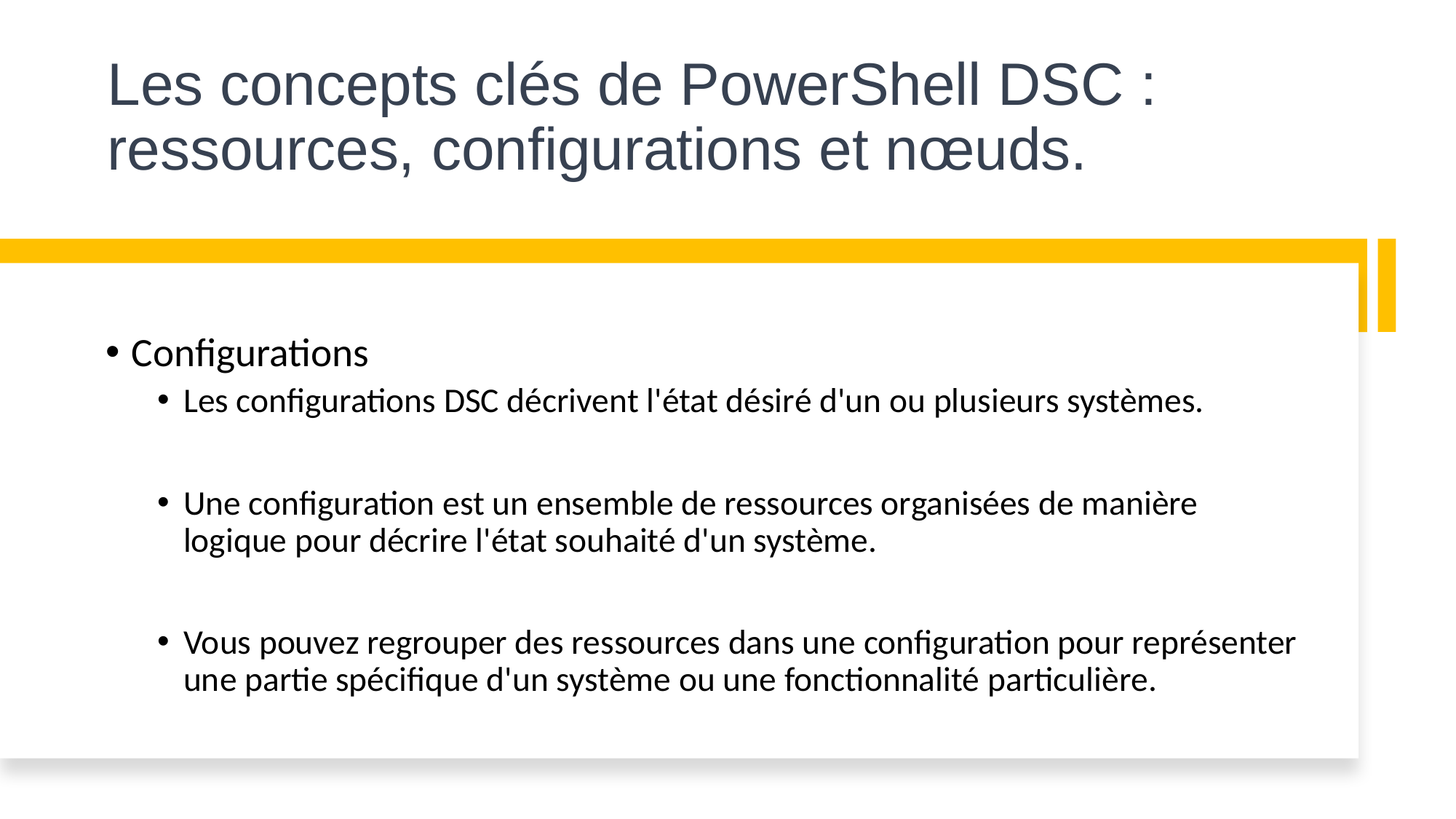

# Les concepts clés de PowerShell DSC : ressources, configurations et nœuds.

Configurations
Les configurations DSC décrivent l'état désiré d'un ou plusieurs systèmes.

Une configuration est un ensemble de ressources organisées de manière logique pour décrire l'état souhaité d'un système.

Vous pouvez regrouper des ressources dans une configuration pour représenter une partie spécifique d'un système ou une fonctionnalité particulière.